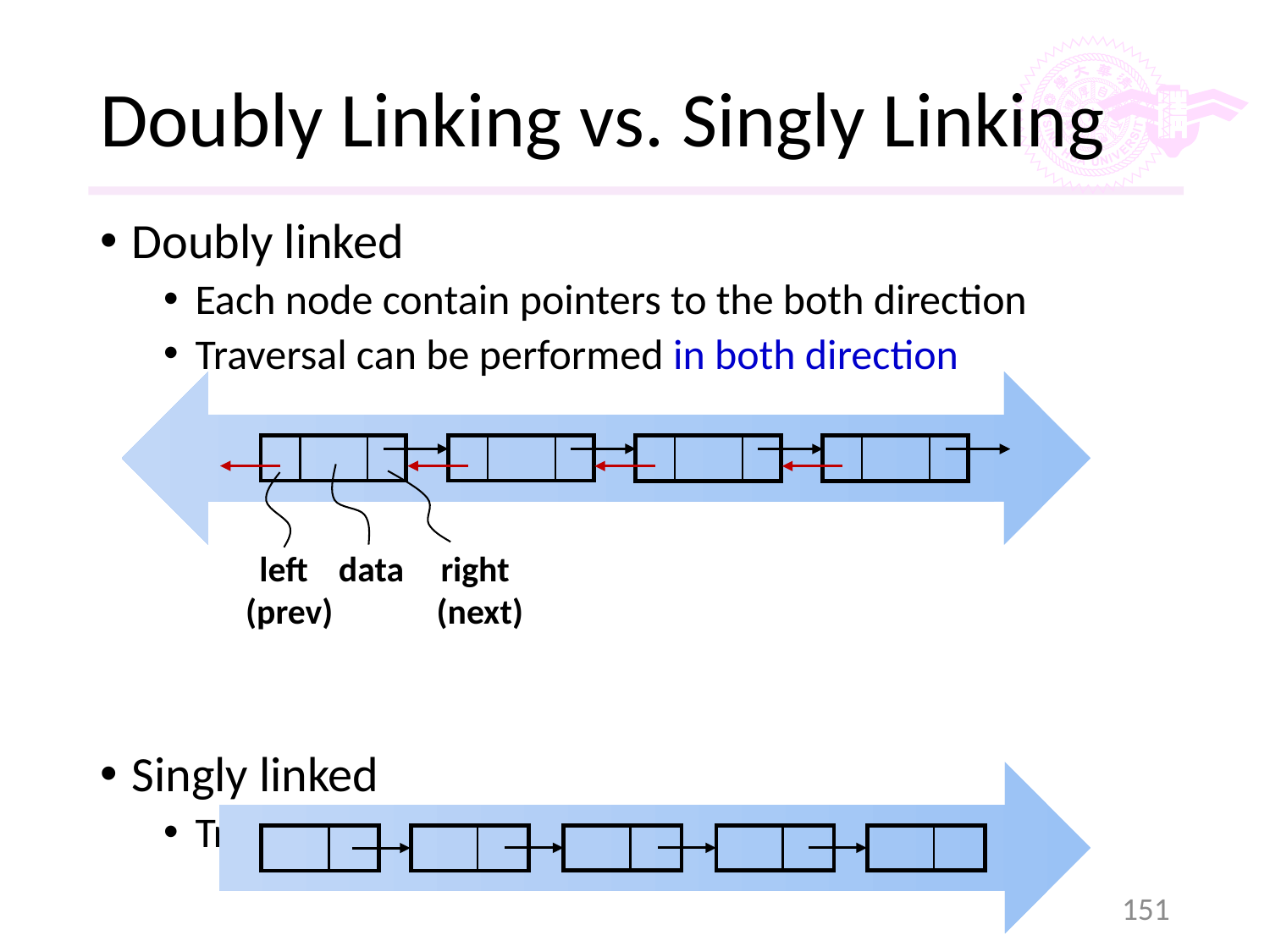

# Doubly Linking vs. Singly Linking
Doubly linked
Each node contain pointers to the both direction
Traversal can be performed in both direction

Singly linked
Traversal can only be performed in one direction

left
data
right
(prev)
(next)

151